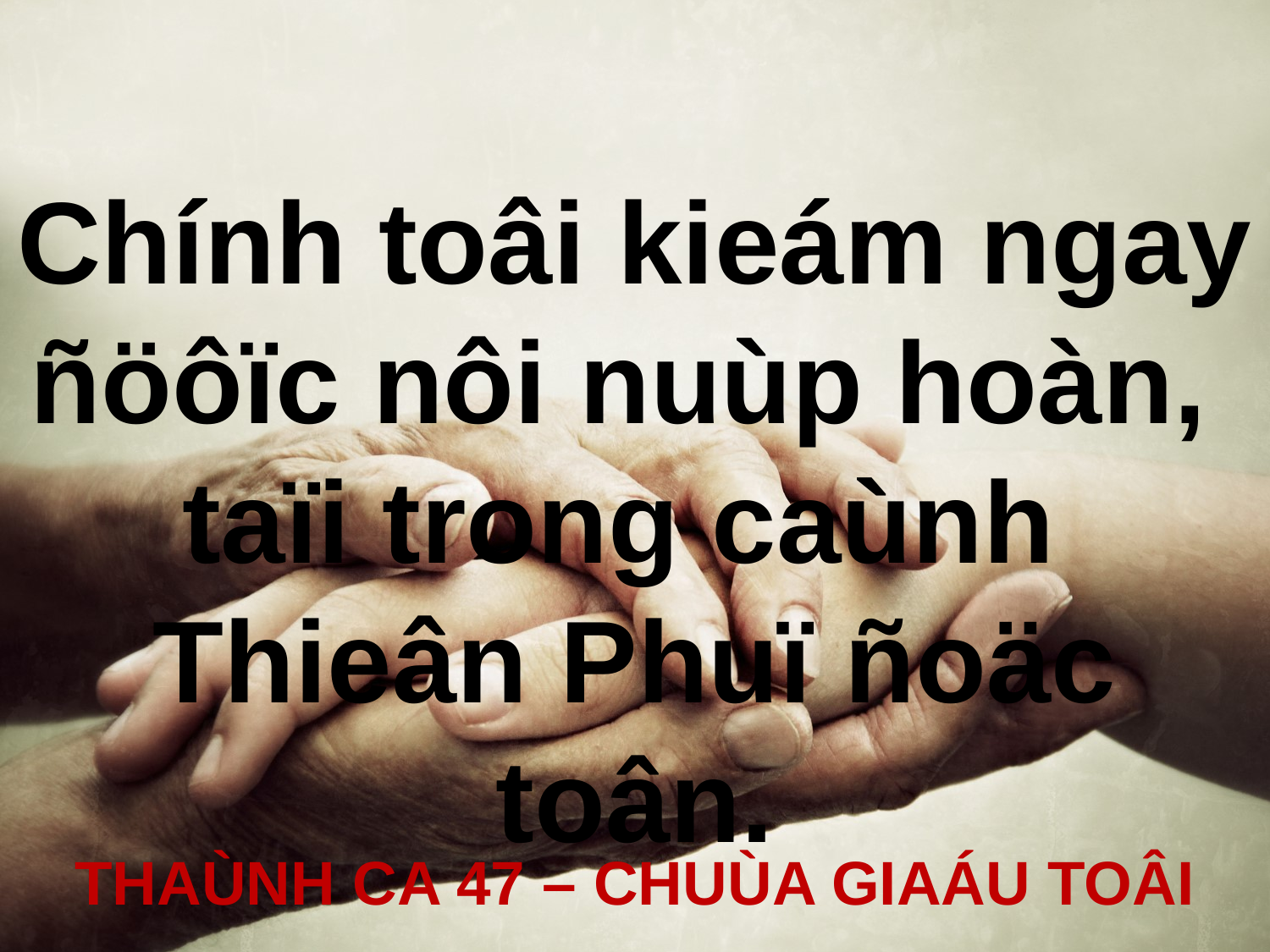

Chính toâi kieám ngay ñöôïc nôi nuùp hoàn,
taïi trong caùnh
Thieân Phuï ñoäc toân.
THAÙNH CA 47 – CHUÙA GIAÁU TOÂI